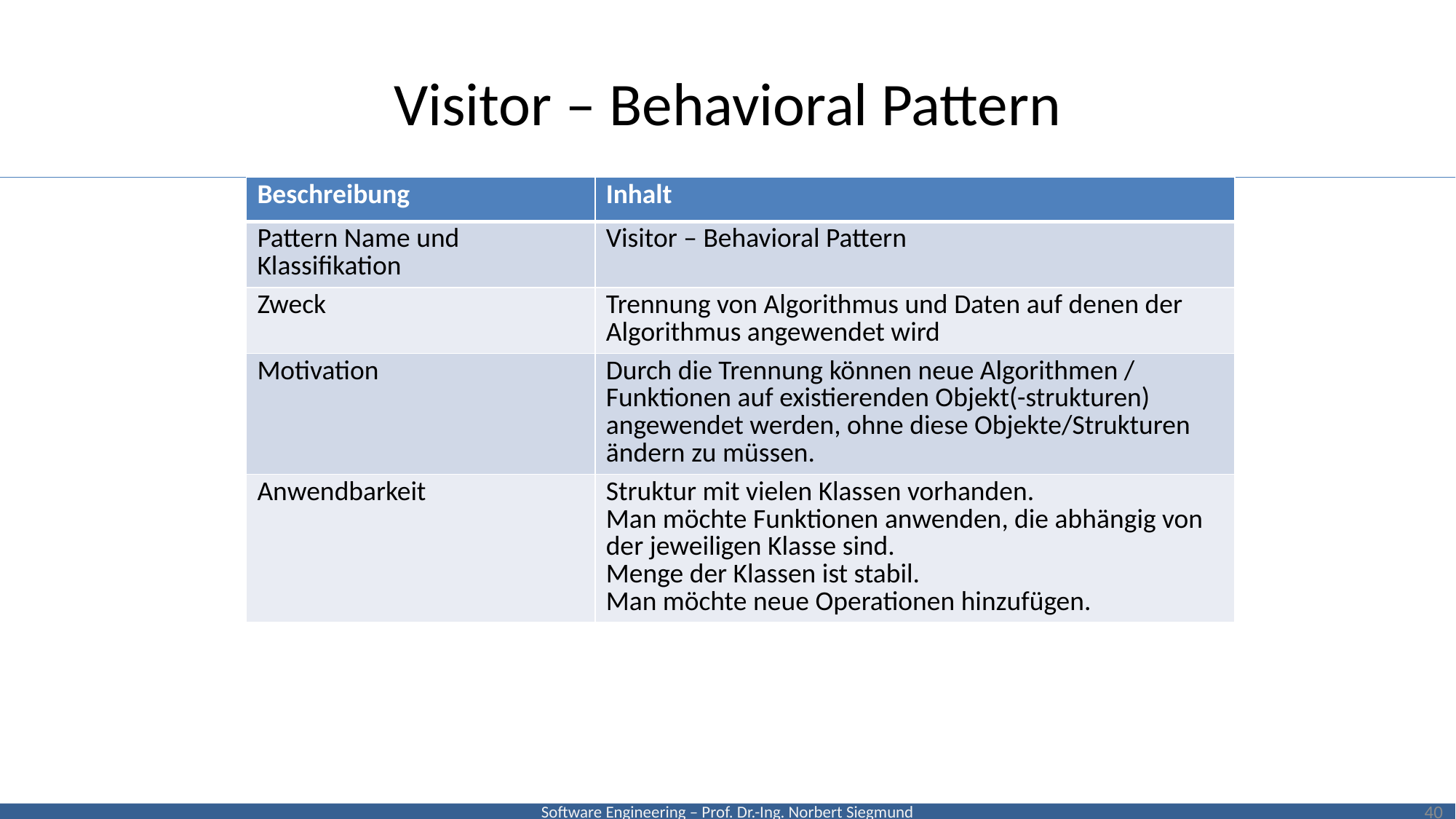

# Visitor – Behavioral Pattern
| Beschreibung | Inhalt |
| --- | --- |
| Pattern Name und Klassifikation | Visitor – Behavioral Pattern |
| Zweck | Trennung von Algorithmus und Daten auf denen der Algorithmus angewendet wird |
| Motivation | Durch die Trennung können neue Algorithmen / Funktionen auf existierenden Objekt(-strukturen) angewendet werden, ohne diese Objekte/Strukturen ändern zu müssen. |
| Anwendbarkeit | Struktur mit vielen Klassen vorhanden. Man möchte Funktionen anwenden, die abhängig von der jeweiligen Klasse sind. Menge der Klassen ist stabil. Man möchte neue Operationen hinzufügen. |

40